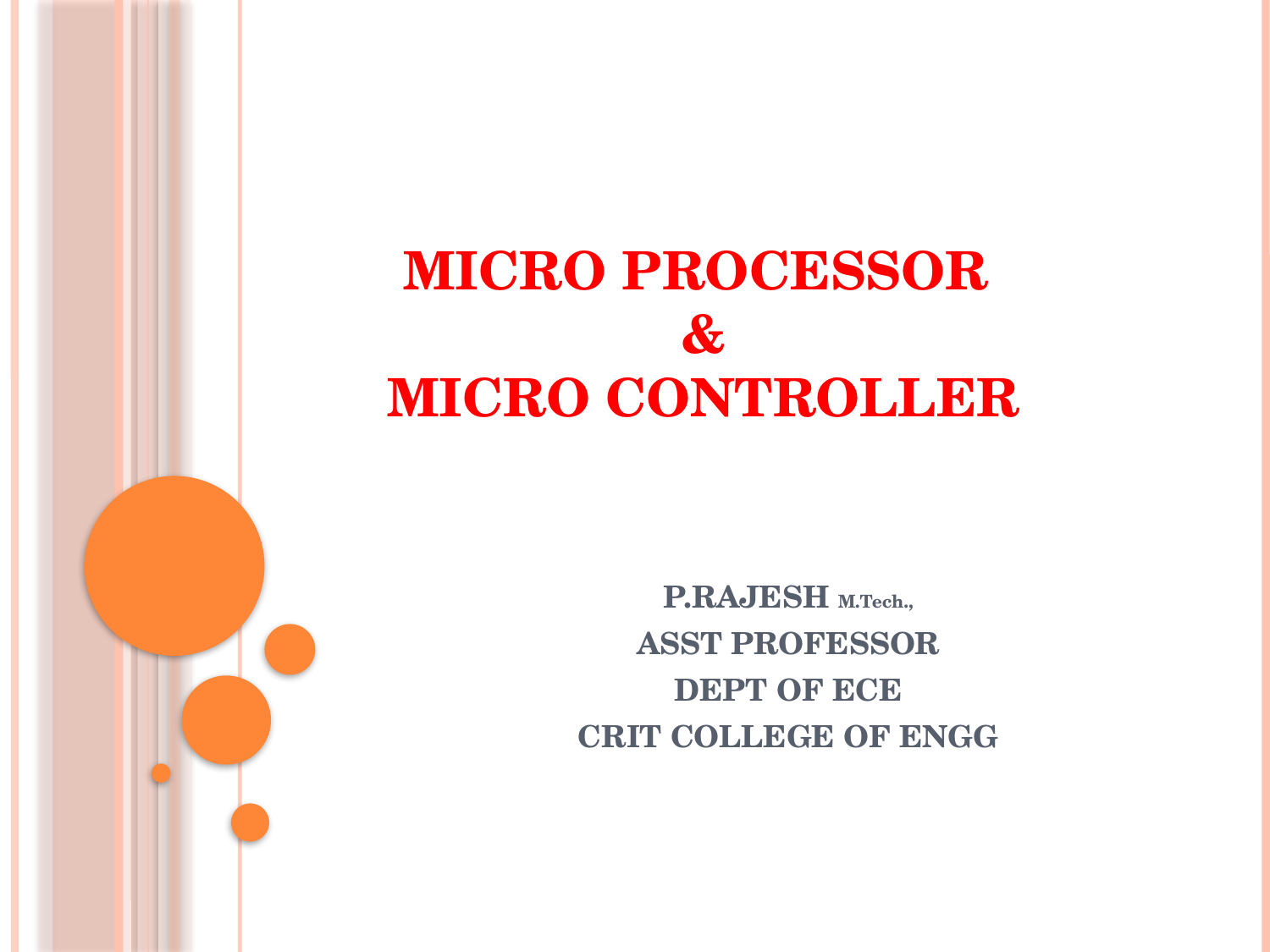

# MICRO PROCESSOR & MICRO CONTROLLER
P.RAJESH M.Tech.,
ASST PROFESSOR
DEPT OF ECE
CRIT COLLEGE OF ENGG